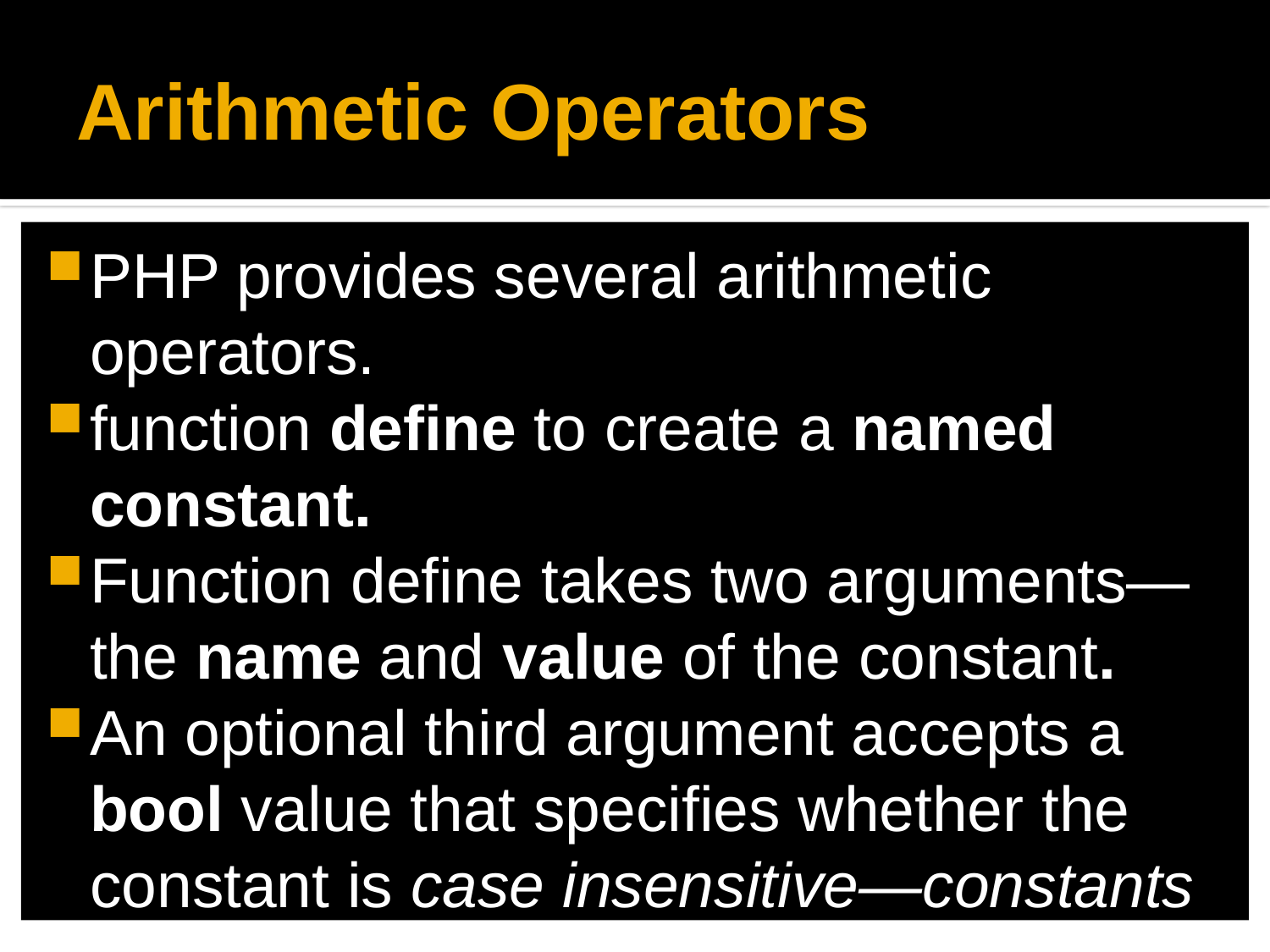

# Arithmetic Operators
PHP provides several arithmetic operators.
function define to create a named constant.
Function define takes two arguments—the name and value of the constant.
An optional third argument accepts a bool value that specifies whether the constant is case insensitive—constants are case sensitive by default.